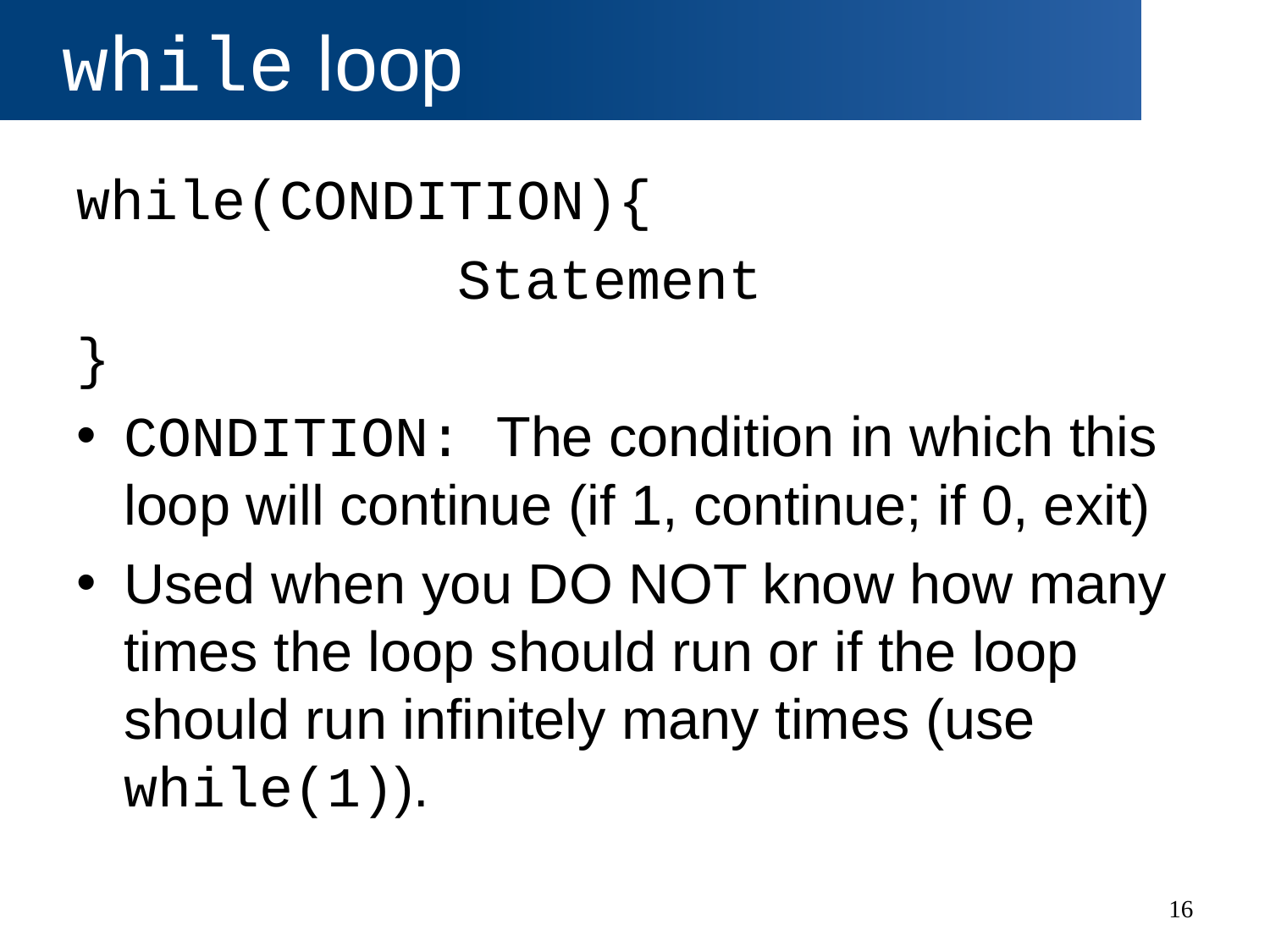

# while loop
while(CONDITION){
			Statement
}
CONDITION: The condition in which this loop will continue (if 1, continue; if 0, exit)
Used when you DO NOT know how many times the loop should run or if the loop should run infinitely many times (use while(1)).

16